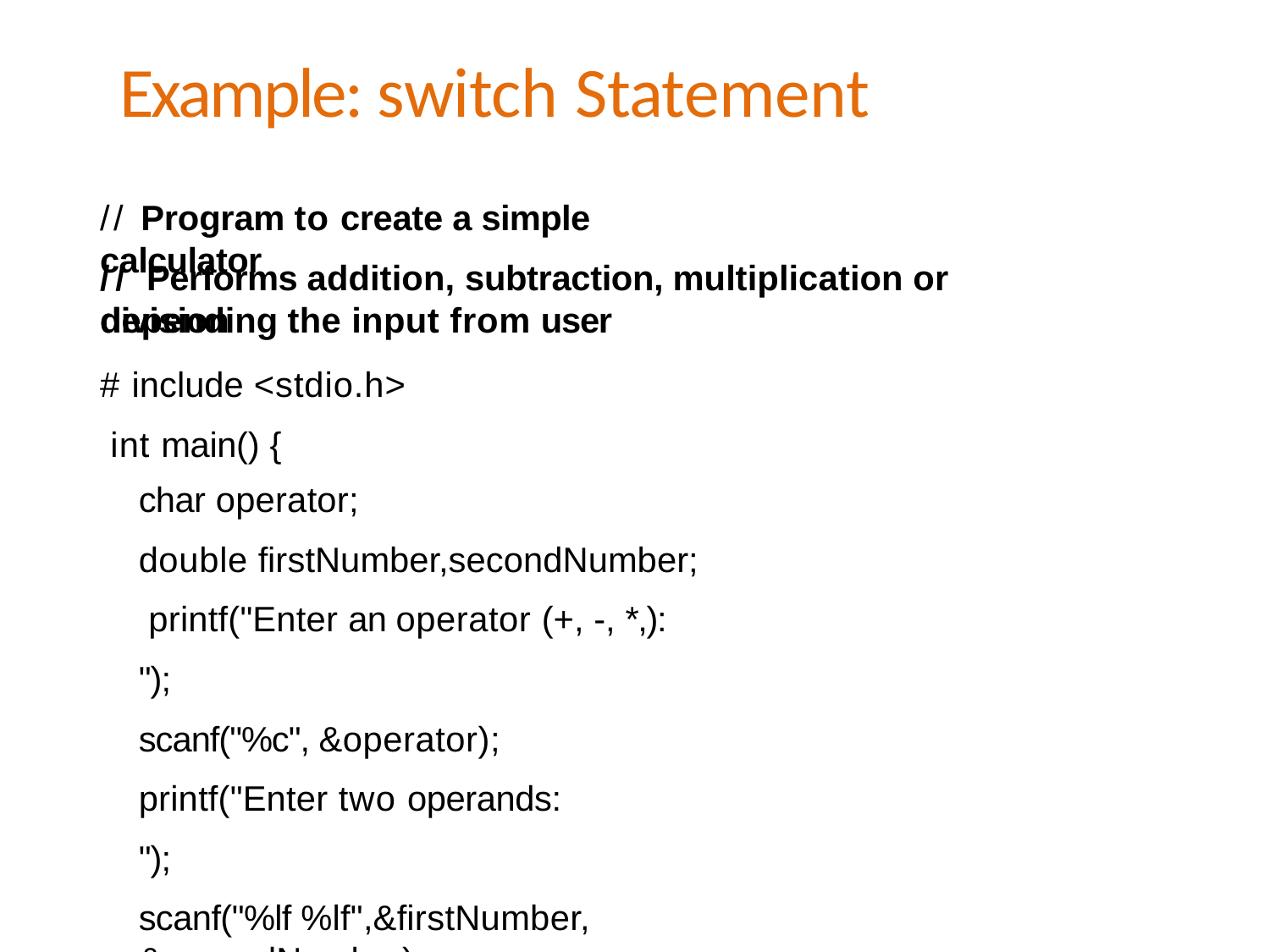

# Example: switch Statement
// Program to create a simple calculator
// Performs addition, subtraction, multiplication or division
depending the input from user
# include <stdio.h>  int main() {
char operator;
double firstNumber,secondNumber;  printf("Enter an operator (+, -, *,): ");
scanf("%c", &operator);  printf("Enter two operands: ");
scanf("%lf %lf",&firstNumber, &secondNumber);